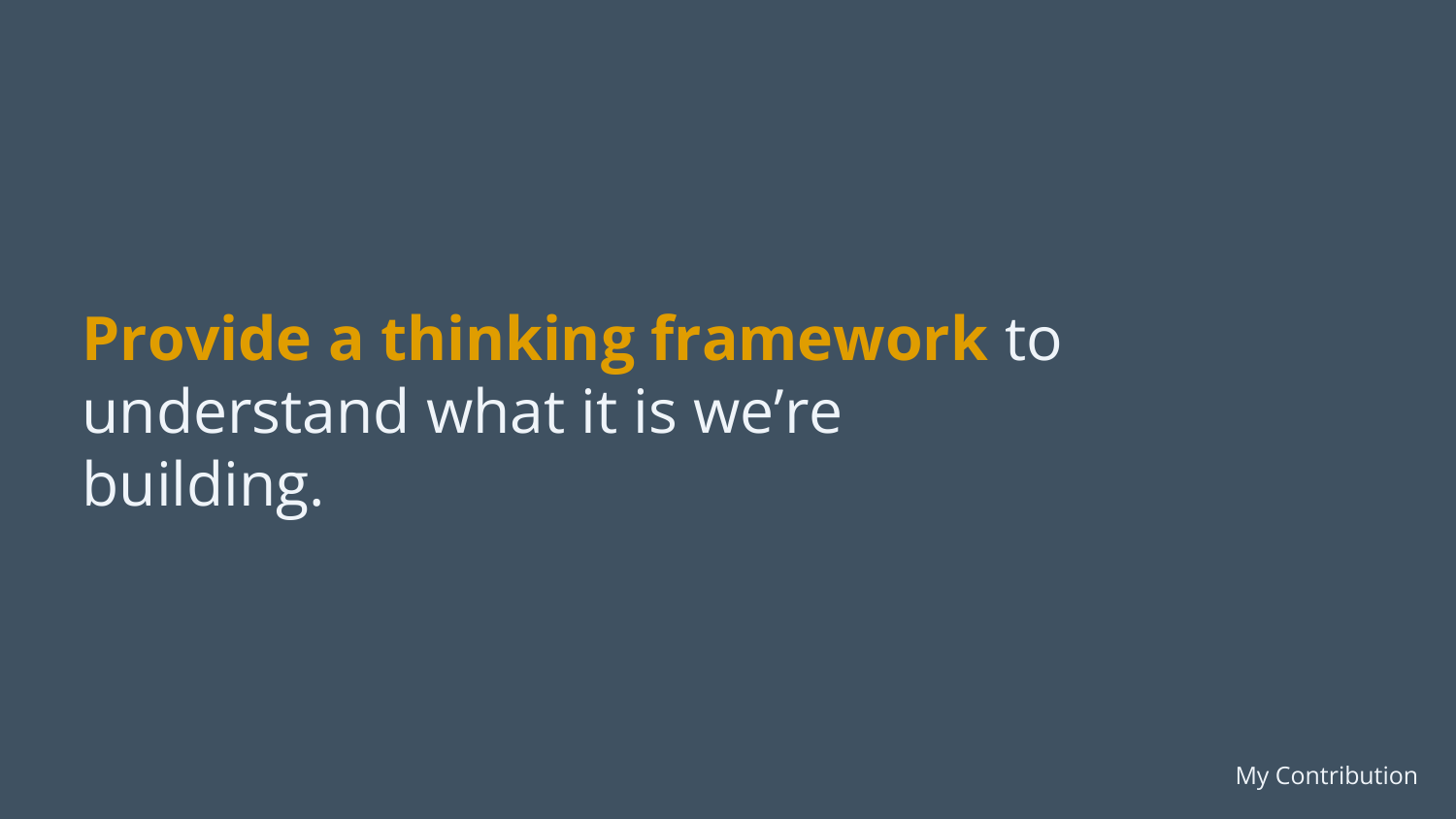

Provide a thinking framework to understand what it is we’re building.
My Contribution